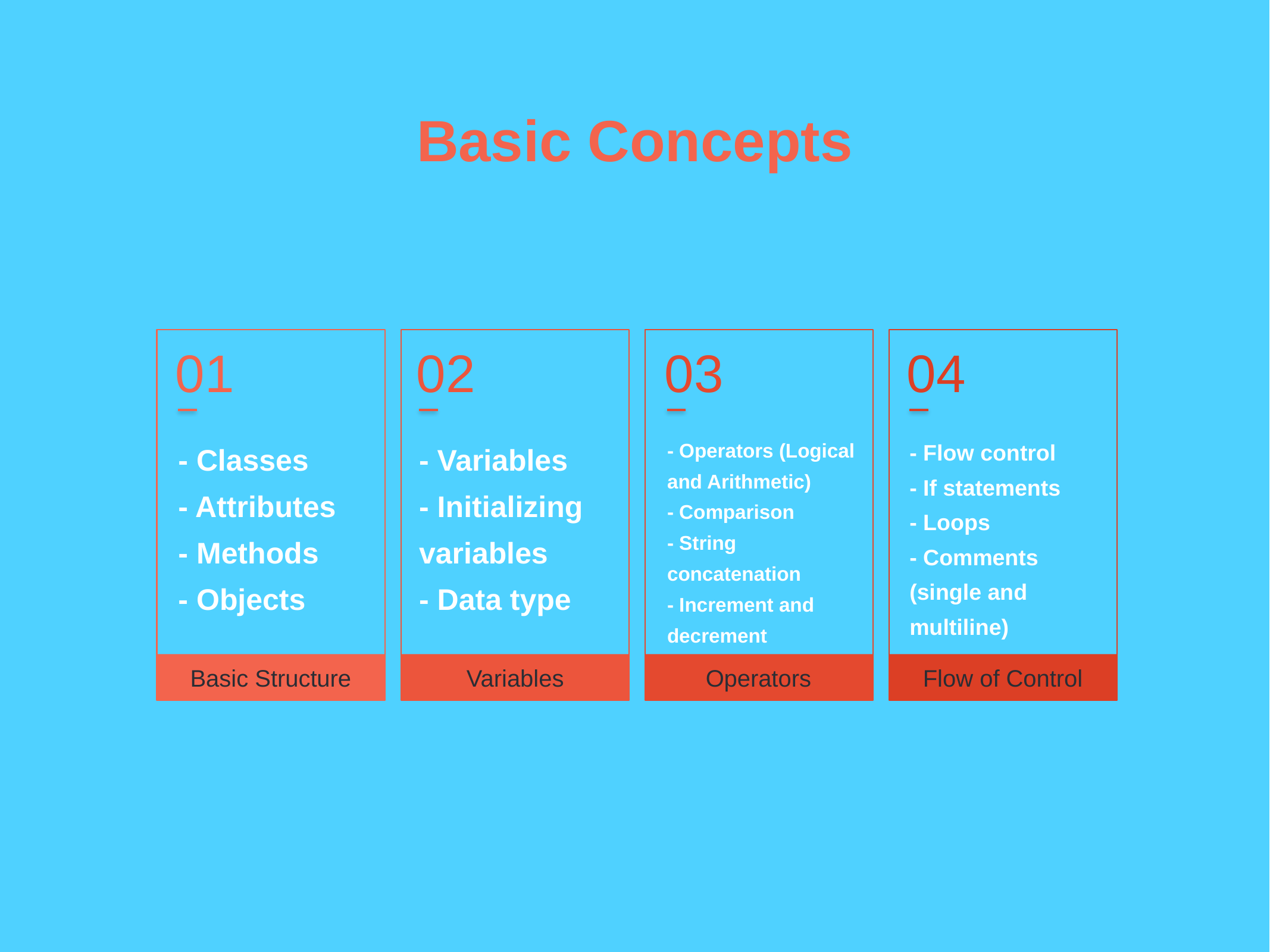

# Basic Concepts

01
02
03
04
- Classes
- Attributes
- Methods
- Objects
- Variables
- Initializing variables
- Data type
- Operators (Logical and Arithmetic)
- Comparison
- String concatenation
- Increment and decrement
- Flow control
- If statements
- Loops
- Comments (single and multiline)
Basic Structure
Variables
Operators
Flow of Control